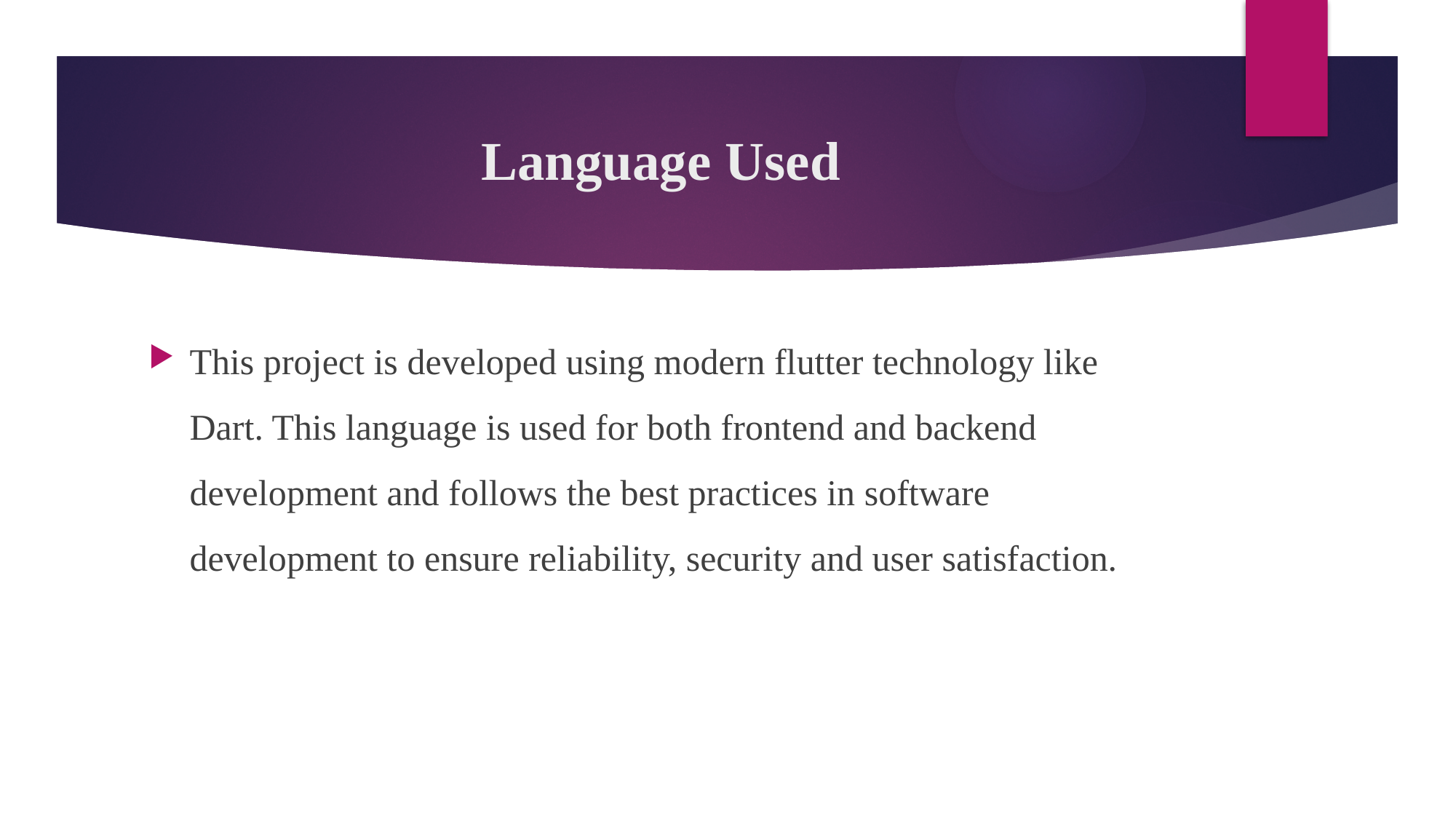

# Language Used
This project is developed using modern flutter technology like Dart. This language is used for both frontend and backend development and follows the best practices in software development to ensure reliability, security and user satisfaction.